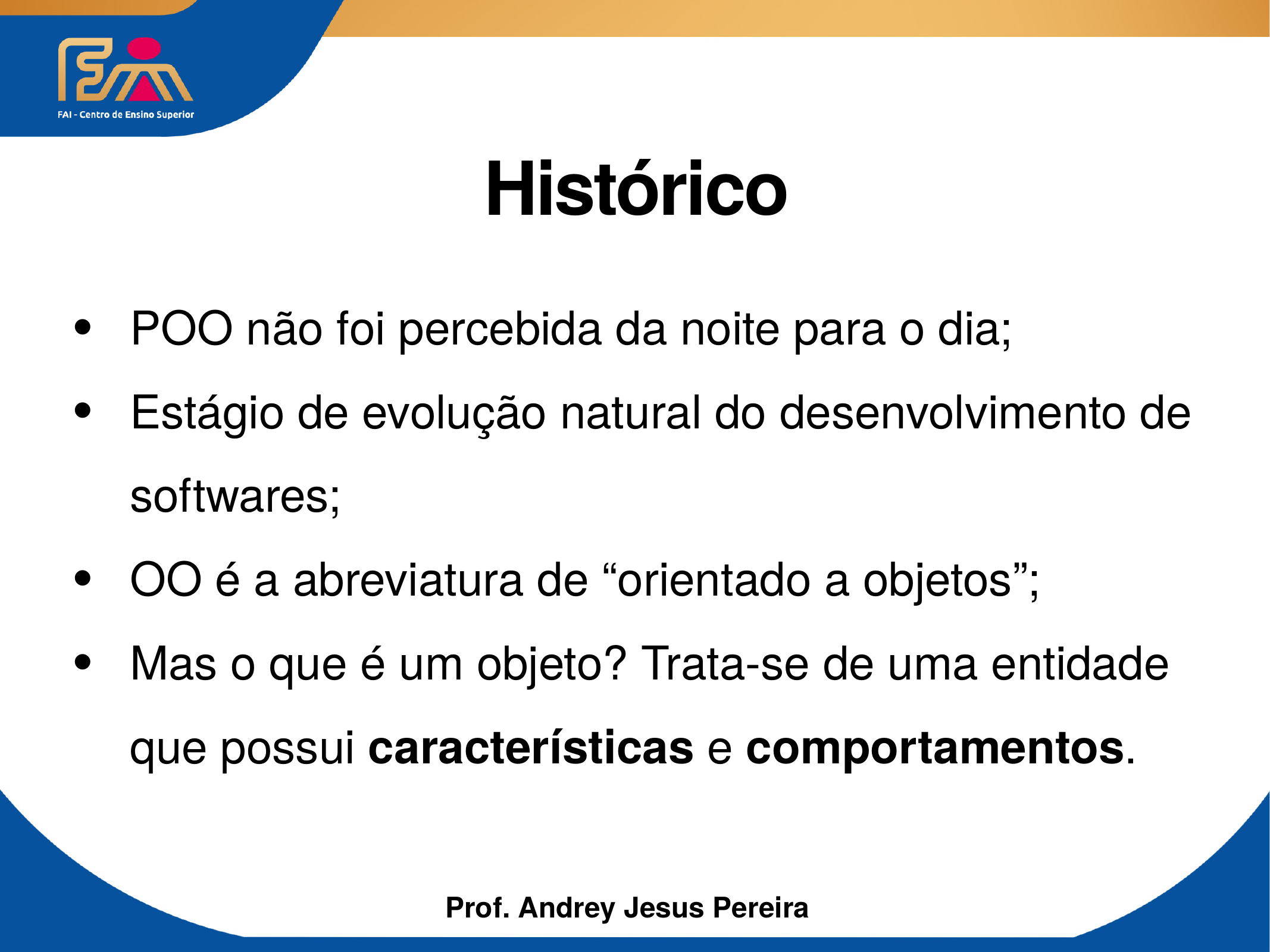

# Histórico
POO não foi percebida da noite para o dia;
Estágio de evolução natural do desenvolvimento de softwares;
OO é a abreviatura de “orientado a objetos”;
Mas o que é um objeto? Trata-se de uma entidade que possui características e comportamentos.
Prof. Andrey Jesus Pereira